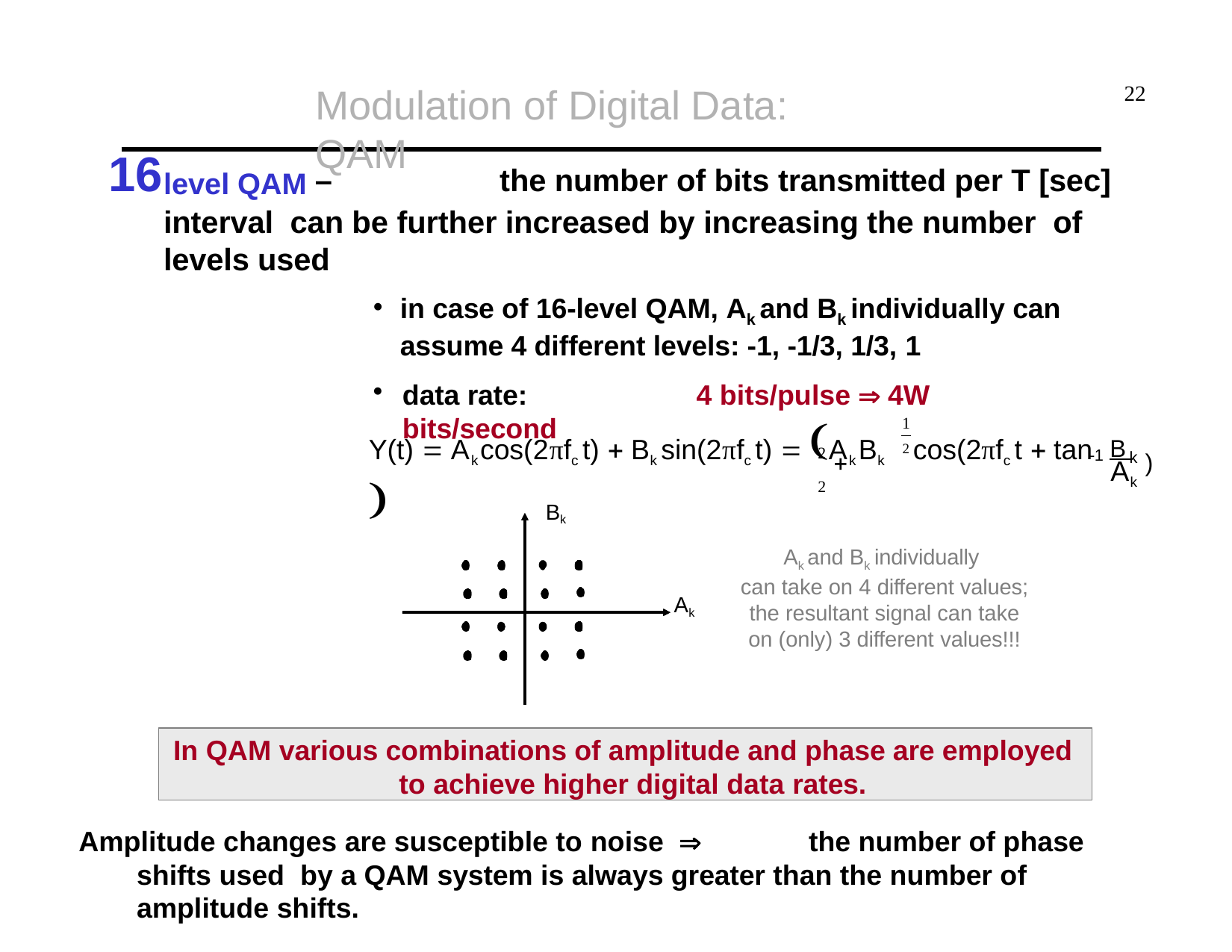

# Modulation of Digital Data:	QAM
22

level QAM –		the number of bits transmitted per T [sec] interval  can be further increased by increasing the number  of levels used
in case of 16-level QAM, Ak and Bk individually can  assume 4 different levels: -1, -1/3, 1/3, 1
data rate:	4 bits/pulse ⇒ 4W bits/second
Y(t) = Akcos(2πfc t) + Bk sin(2πfc t) = (Ak	Bk   )
1
2 +	2
-1 B
k )
2 cos(2πfc t + tan

Ak
Bk

Ak and Bk individually
can take on 4 different values;  the resultant signal can take  on (only) 3 different values!!!

Ak
In QAM various combinations of amplitude and phase are employed  to achieve higher digital data rates.
Amplitude changes are susceptible to noise ⇒	the number of phase shifts used  by a QAM system is always greater than the number of amplitude shifts.